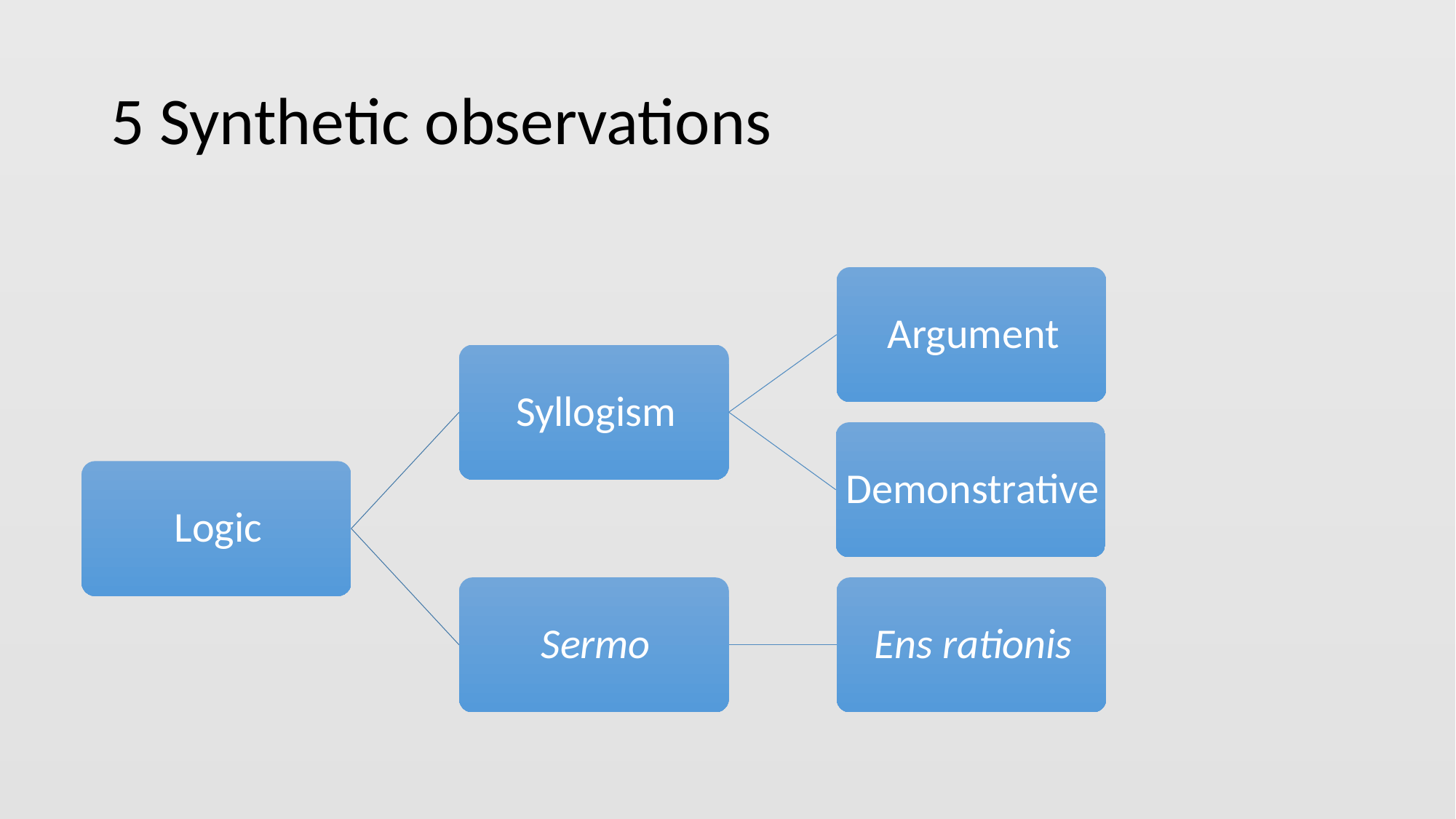

# 5 Synthetic observations
Logic

Syllogism

Argument

Demonstrative

Sermo

Ens rationis